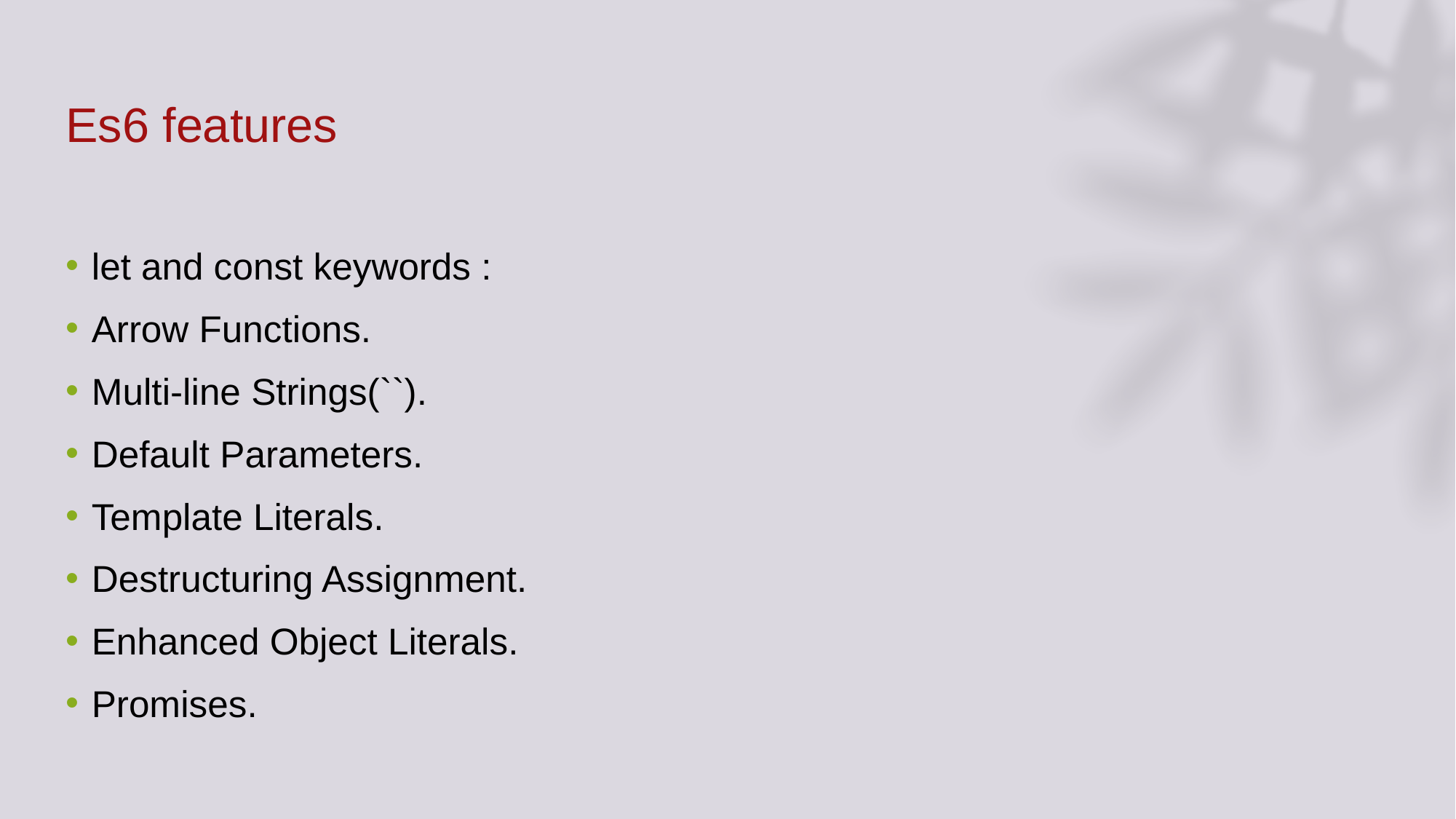

# Es6 features
let and const keywords :
Arrow Functions.
Multi-line Strings(``).
Default Parameters.
Template Literals.
Destructuring Assignment.
Enhanced Object Literals.
Promises.